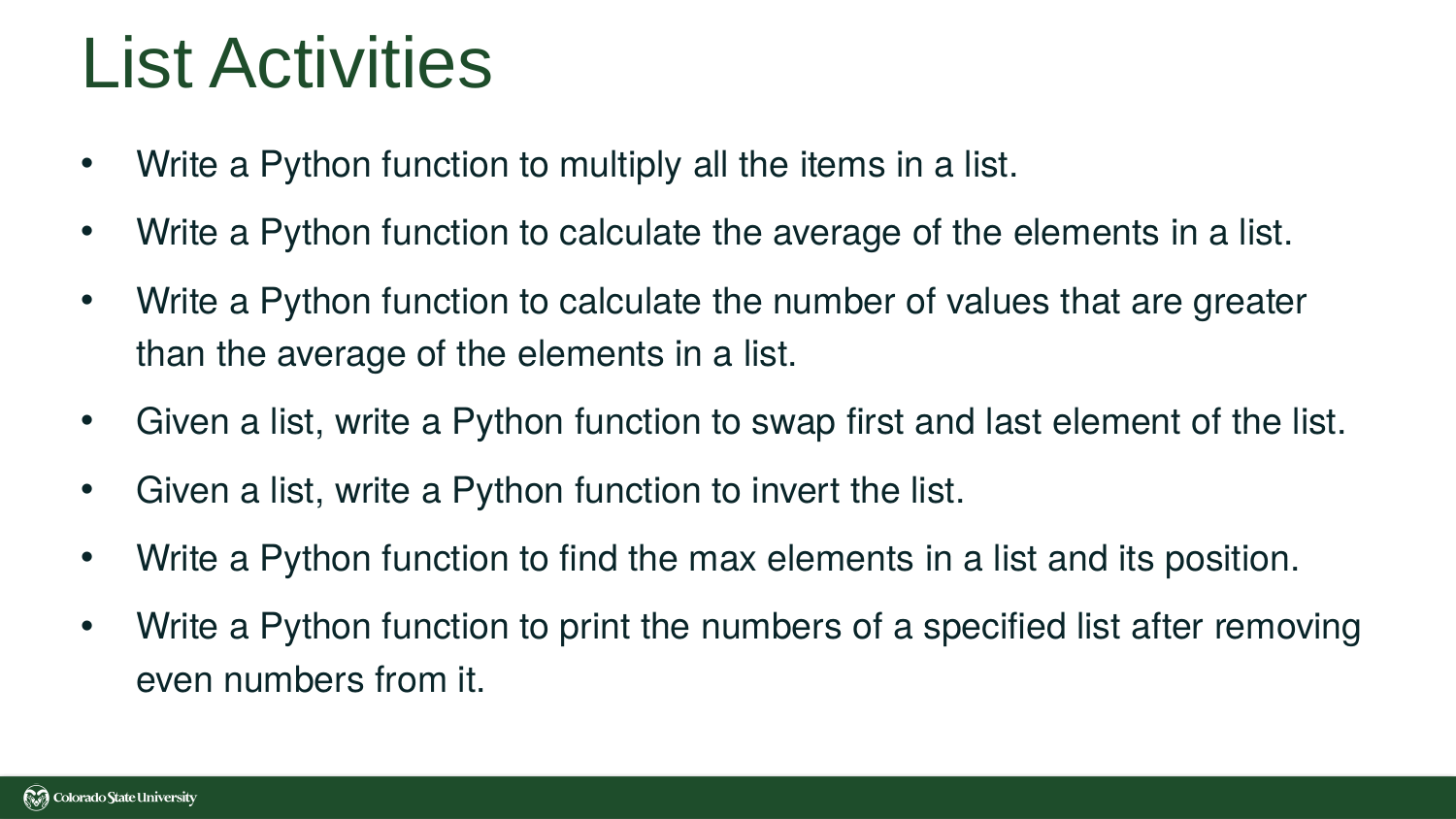

# List Activities
Write a Python function to multiply all the items in a list.
Write a Python function to calculate the average of the elements in a list.
Write a Python function to calculate the number of values that are greater than the average of the elements in a list.
Given a list, write a Python function to swap first and last element of the list.
Given a list, write a Python function to invert the list.
Write a Python function to find the max elements in a list and its position.
Write a Python function to print the numbers of a specified list after removing even numbers from it.